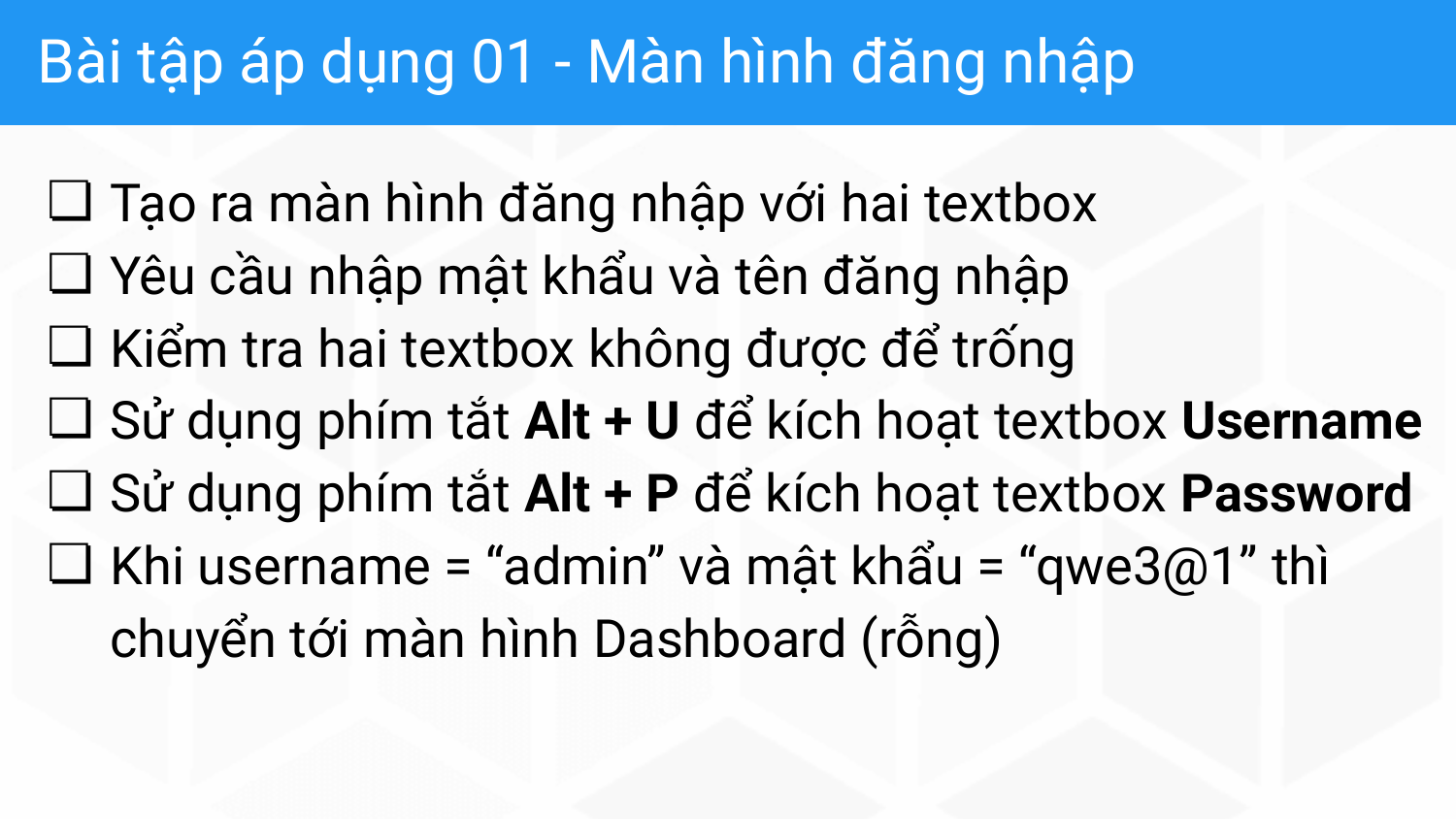

# Bài tập áp dụng 01 - Màn hình đăng nhập
Tạo ra màn hình đăng nhập với hai textbox
Yêu cầu nhập mật khẩu và tên đăng nhập
Kiểm tra hai textbox không được để trống
Sử dụng phím tắt Alt + U để kích hoạt textbox Username
Sử dụng phím tắt Alt + P để kích hoạt textbox Password
Khi username = “admin” và mật khẩu = “qwe3@1” thì chuyển tới màn hình Dashboard (rỗng)